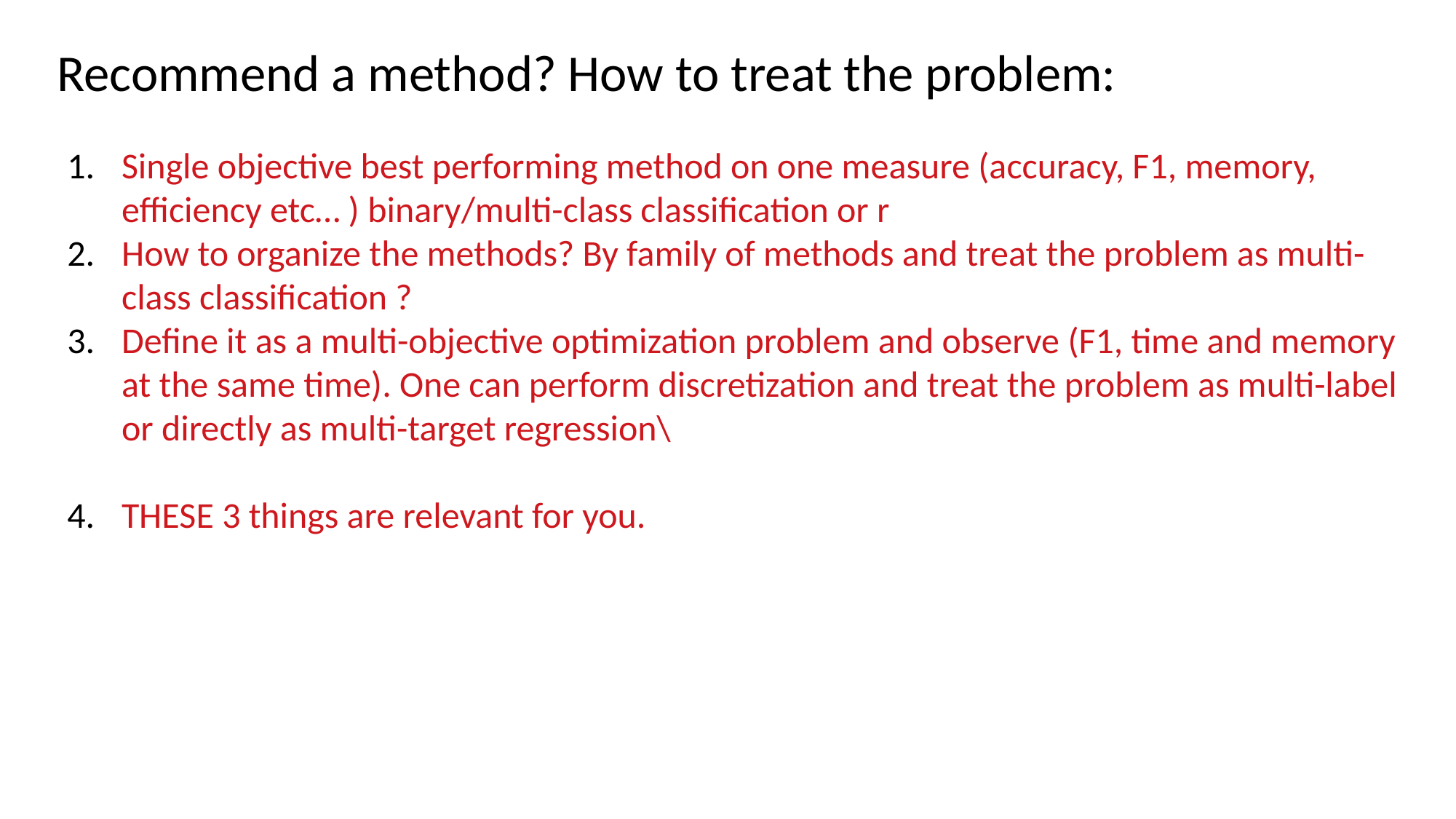

Recommend a method? How to treat the problem:
Single objective best performing method on one measure (accuracy, F1, memory, efficiency etc… ) binary/multi-class classification or r
How to organize the methods? By family of methods and treat the problem as multi-class classification ?
Define it as a multi-objective optimization problem and observe (F1, time and memory at the same time). One can perform discretization and treat the problem as multi-label or directly as multi-target regression\

THESE 3 things are relevant for you.